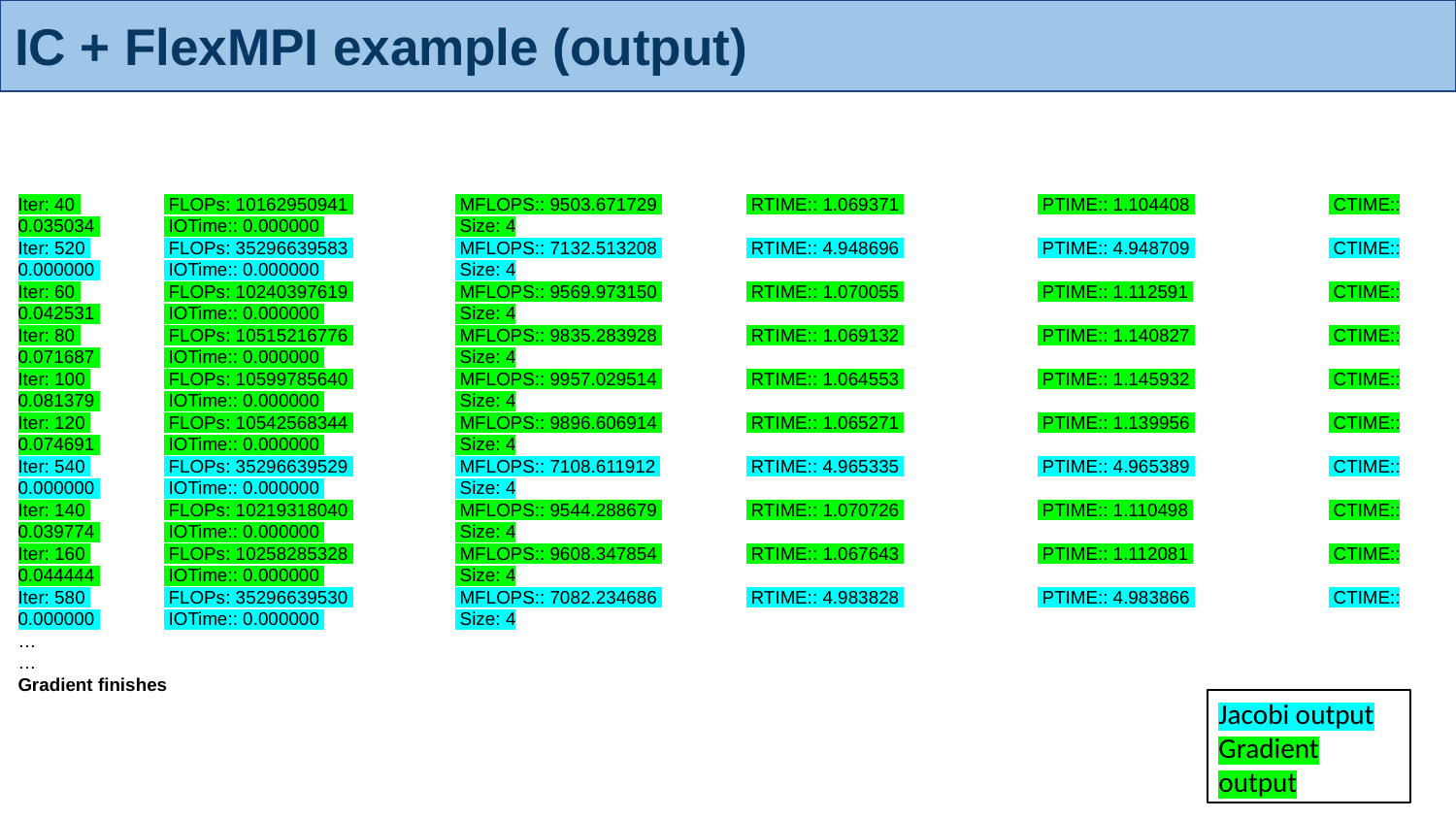

# IC + FlexMPI example (output)
Iter: 40 	 FLOPs: 10162950941 	 MFLOPS:: 9503.671729 	 RTIME:: 1.069371 	 PTIME:: 1.104408 	 CTIME:: 0.035034 	 IOTime:: 0.000000 	 Size: 4
Iter: 520 	 FLOPs: 35296639583 	 MFLOPS:: 7132.513208 	 RTIME:: 4.948696 	 PTIME:: 4.948709 	 CTIME:: 0.000000 	 IOTime:: 0.000000 	 Size: 4
Iter: 60 	 FLOPs: 10240397619 	 MFLOPS:: 9569.973150 	 RTIME:: 1.070055 	 PTIME:: 1.112591 	 CTIME:: 0.042531 	 IOTime:: 0.000000 	 Size: 4
Iter: 80 	 FLOPs: 10515216776 	 MFLOPS:: 9835.283928 	 RTIME:: 1.069132 	 PTIME:: 1.140827 	 CTIME:: 0.071687 	 IOTime:: 0.000000 	 Size: 4
Iter: 100 	 FLOPs: 10599785640 	 MFLOPS:: 9957.029514 	 RTIME:: 1.064553 	 PTIME:: 1.145932 	 CTIME:: 0.081379 	 IOTime:: 0.000000 	 Size: 4
Iter: 120 	 FLOPs: 10542568344 	 MFLOPS:: 9896.606914 	 RTIME:: 1.065271 	 PTIME:: 1.139956 	 CTIME:: 0.074691 	 IOTime:: 0.000000 	 Size: 4
Iter: 540 	 FLOPs: 35296639529 	 MFLOPS:: 7108.611912 	 RTIME:: 4.965335 	 PTIME:: 4.965389 	 CTIME:: 0.000000 	 IOTime:: 0.000000 	 Size: 4
Iter: 140 	 FLOPs: 10219318040 	 MFLOPS:: 9544.288679 	 RTIME:: 1.070726 	 PTIME:: 1.110498 	 CTIME:: 0.039774 	 IOTime:: 0.000000 	 Size: 4
Iter: 160 	 FLOPs: 10258285328 	 MFLOPS:: 9608.347854 	 RTIME:: 1.067643 	 PTIME:: 1.112081 	 CTIME:: 0.044444 	 IOTime:: 0.000000 	 Size: 4
Iter: 580 	 FLOPs: 35296639530 	 MFLOPS:: 7082.234686 	 RTIME:: 4.983828 	 PTIME:: 4.983866 	 CTIME:: 0.000000 	 IOTime:: 0.000000 	 Size: 4
…
…
Gradient finishes
Jacobi output
Gradient output